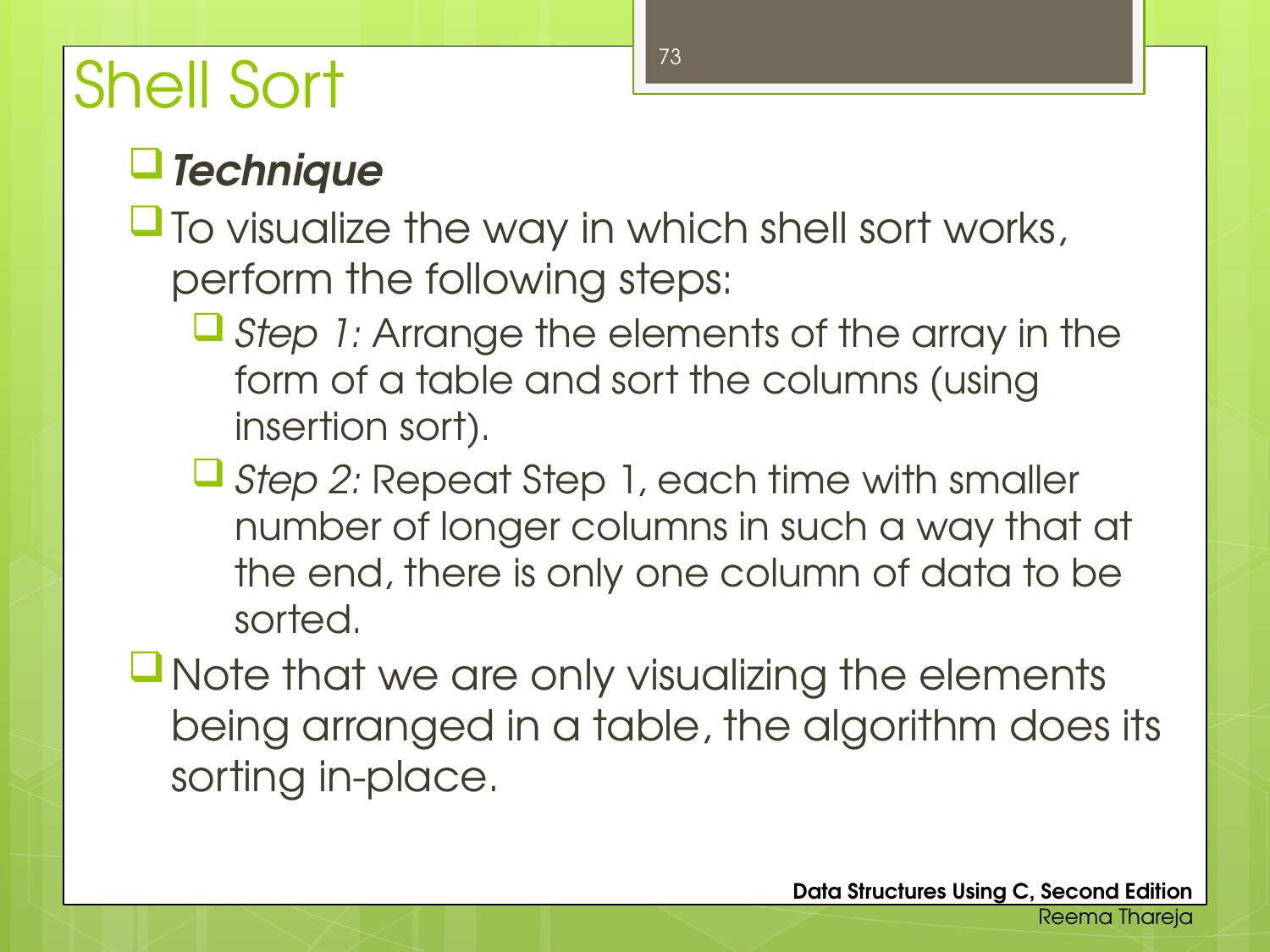

73
# Shell Sort
Technique
To visualize the way in which shell sort works, perform the following steps:
Step 1: Arrange the elements of the array in the form of a table and sort the columns (using insertion sort).
Step 2: Repeat Step 1, each time with smaller number of longer columns in such a way that at the end, there is only one column of data to be sorted.
Note that we are only visualizing the elements being arranged in a table, the algorithm does its sorting in-place.
Data Structures Using C, Second Edition
Reema Thareja